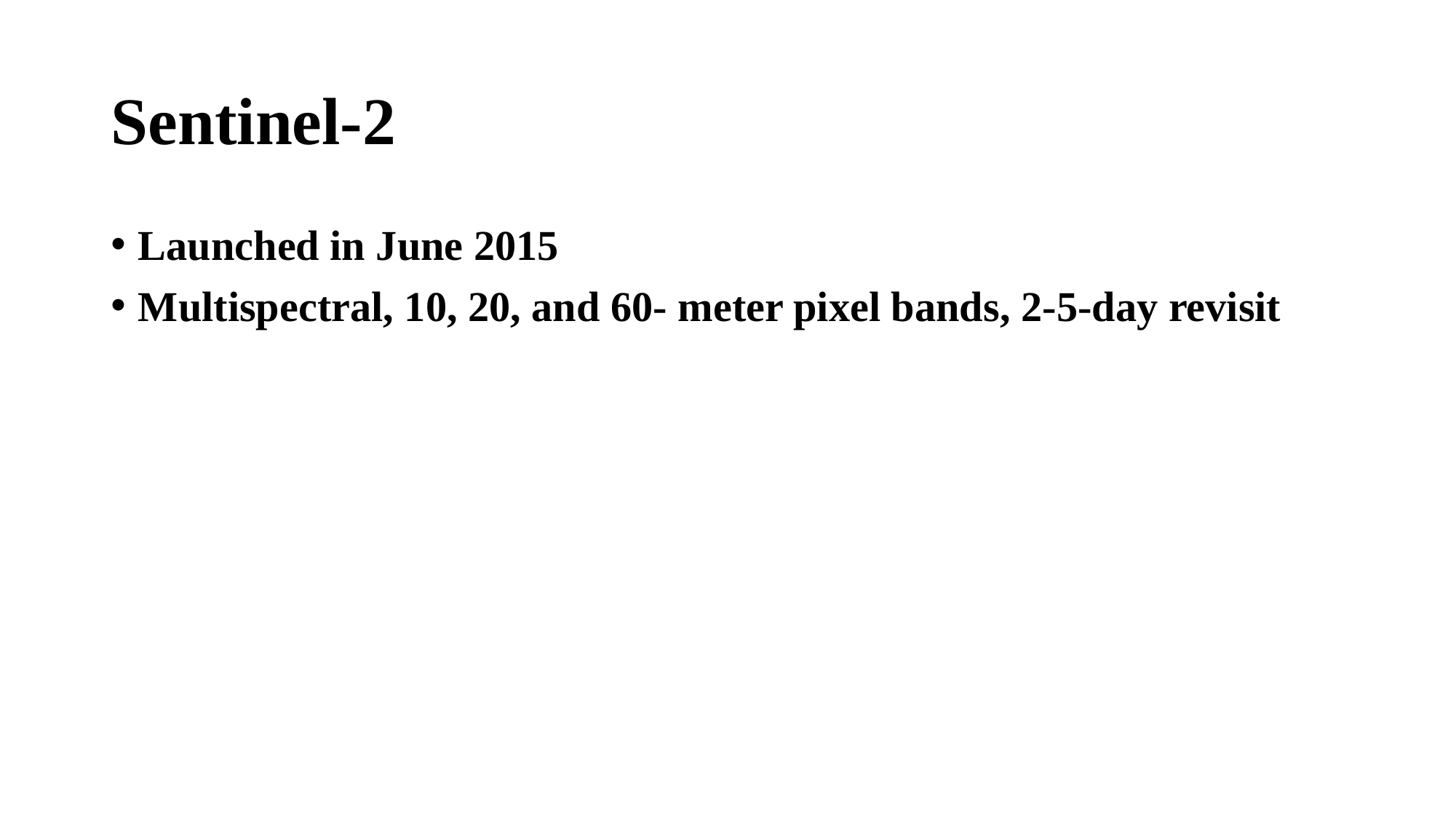

# Sentinel-2
Launched in June 2015
Multispectral, 10, 20, and 60- meter pixel bands, 2-5-day revisit